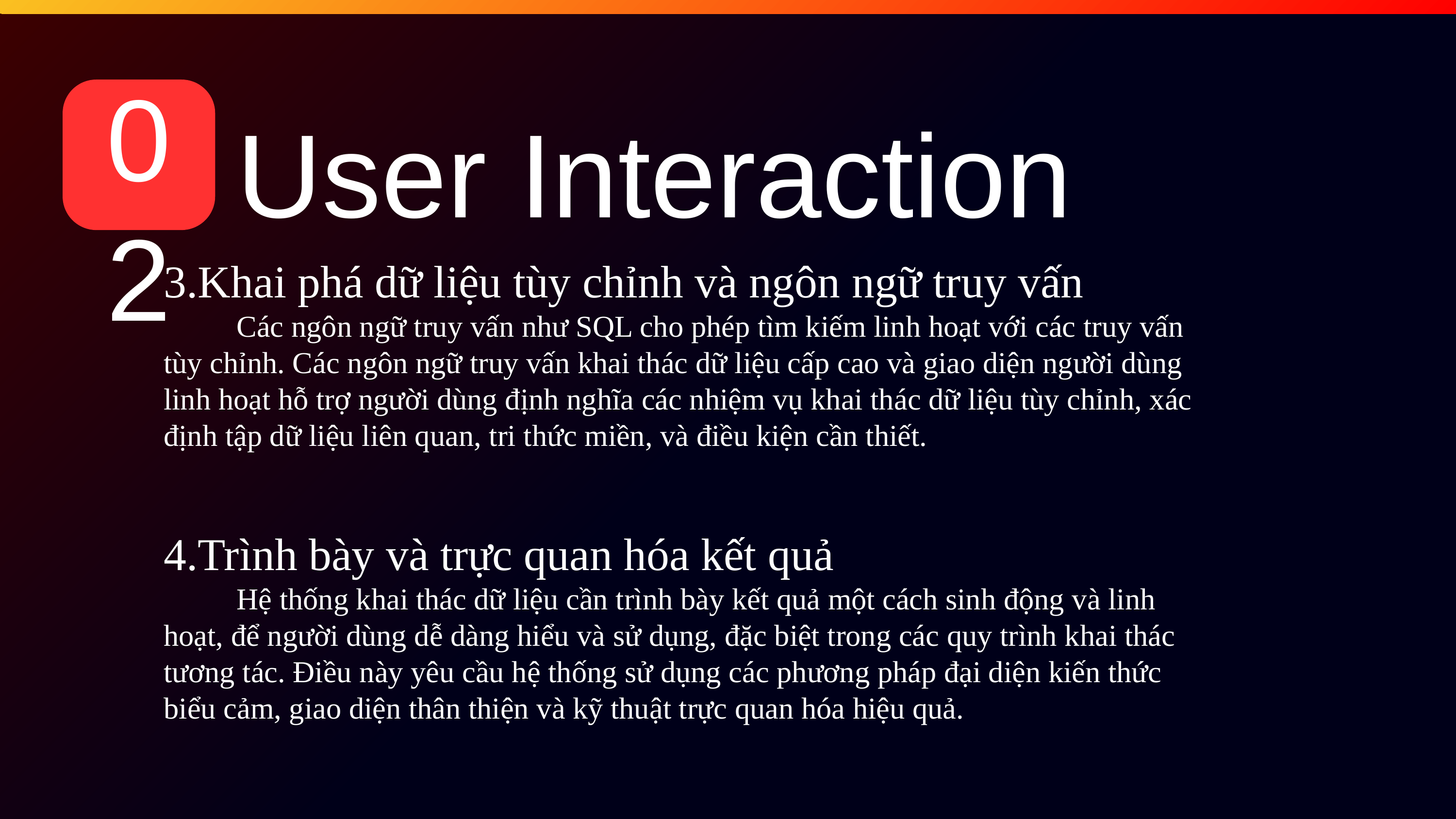

02

User Interaction
3.Khai phá dữ liệu tùy chỉnh và ngôn ngữ truy vấn
	Các ngôn ngữ truy vấn như SQL cho phép tìm kiếm linh hoạt với các truy vấn tùy chỉnh. Các ngôn ngữ truy vấn khai thác dữ liệu cấp cao và giao diện người dùng linh hoạt hỗ trợ người dùng định nghĩa các nhiệm vụ khai thác dữ liệu tùy chỉnh, xác định tập dữ liệu liên quan, tri thức miền, và điều kiện cần thiết.
4.Trình bày và trực quan hóa kết quả
	Hệ thống khai thác dữ liệu cần trình bày kết quả một cách sinh động và linh hoạt, để người dùng dễ dàng hiểu và sử dụng, đặc biệt trong các quy trình khai thác tương tác. Điều này yêu cầu hệ thống sử dụng các phương pháp đại diện kiến thức biểu cảm, giao diện thân thiện và kỹ thuật trực quan hóa hiệu quả.